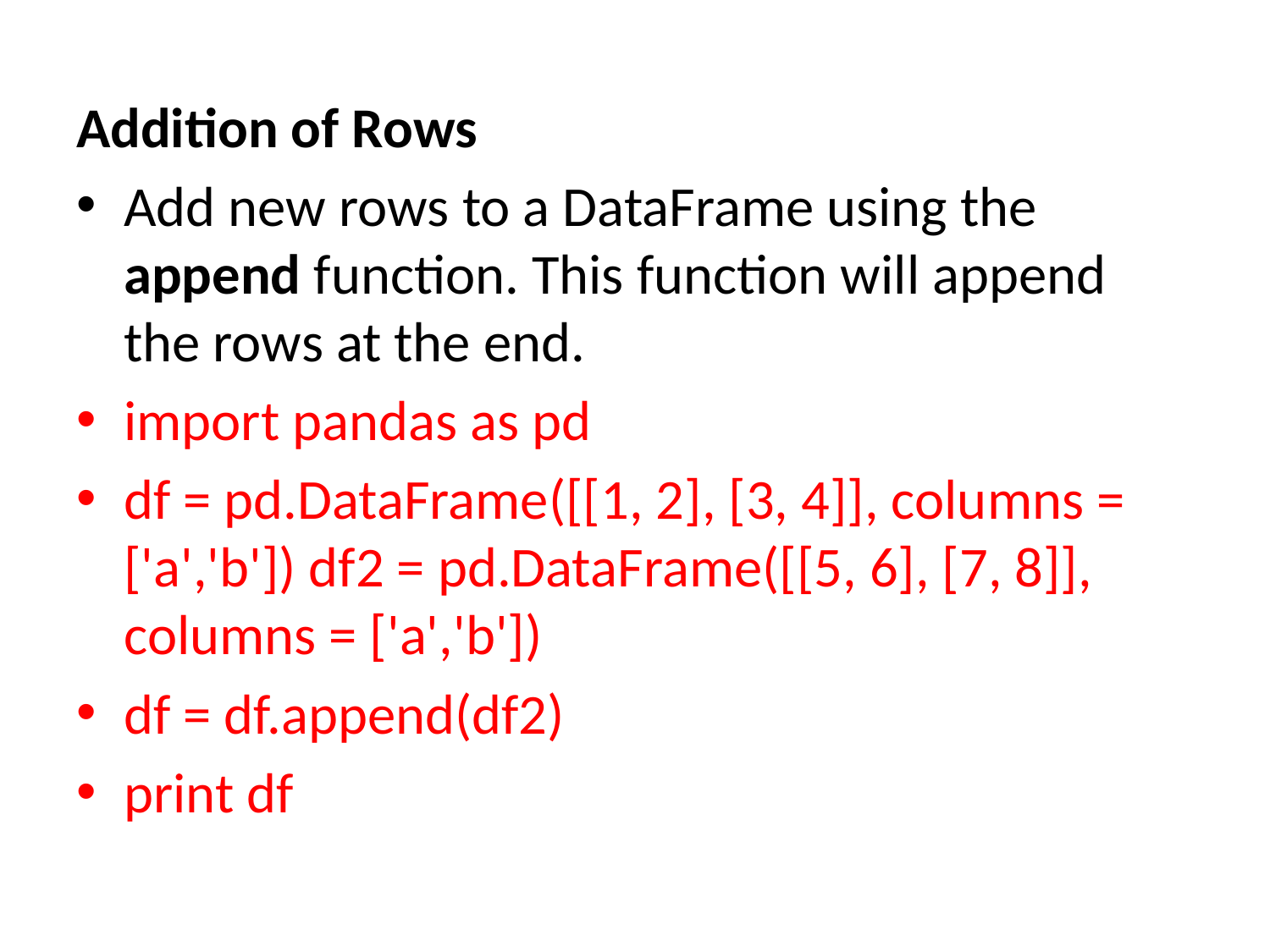

Addition of Rows
Add new rows to a DataFrame using the append function. This function will append the rows at the end.
import pandas as pd
df = pd.DataFrame([[1, 2], [3, 4]], columns = ['a','b']) df2 = pd.DataFrame([[5, 6], [7, 8]], columns = ['a','b'])
df = df.append(df2)
print df